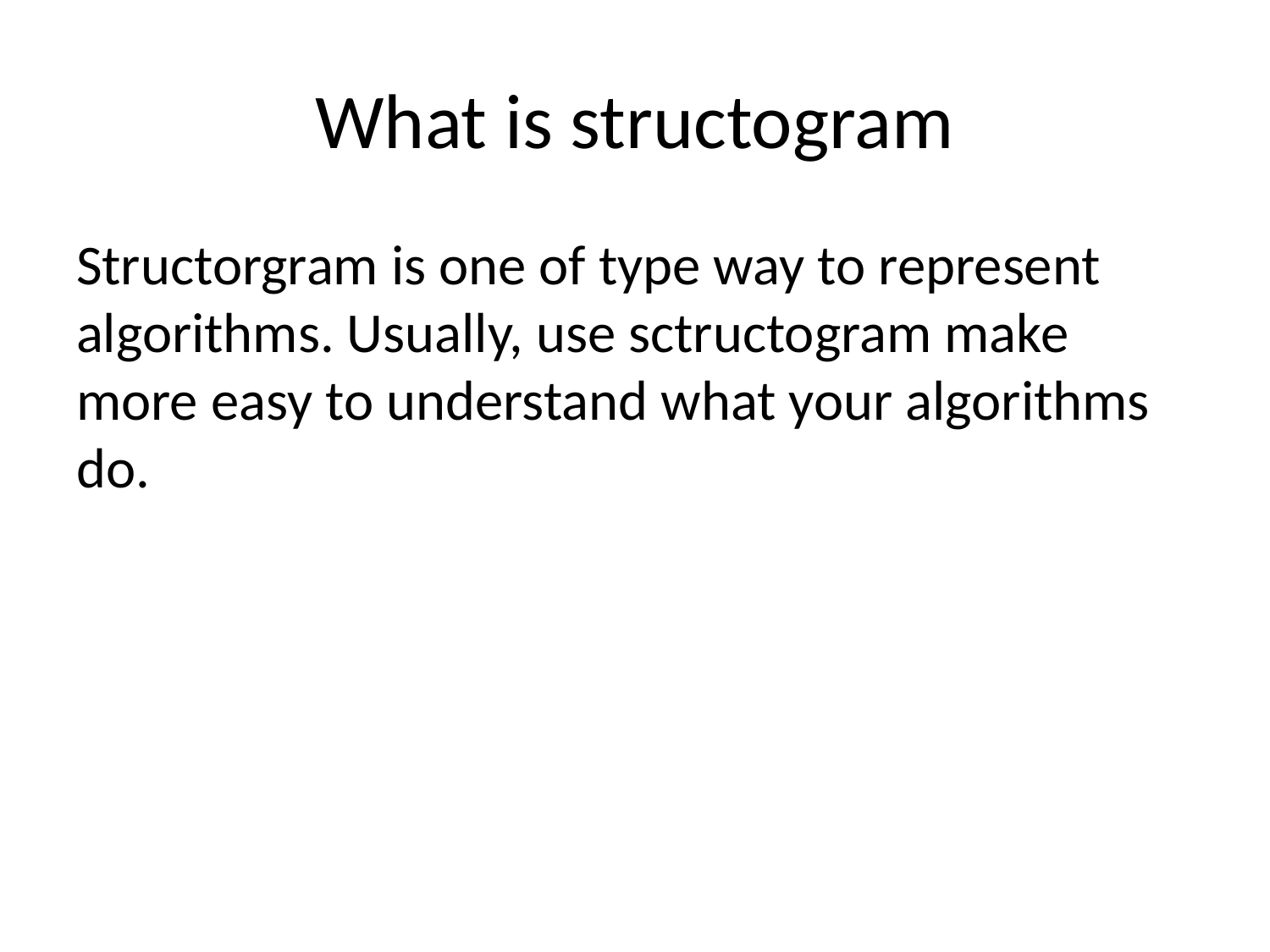

# What is structogram
Structorgram is one of type way to represent algorithms. Usually, use sctructogram make more easy to understand what your algorithms do.